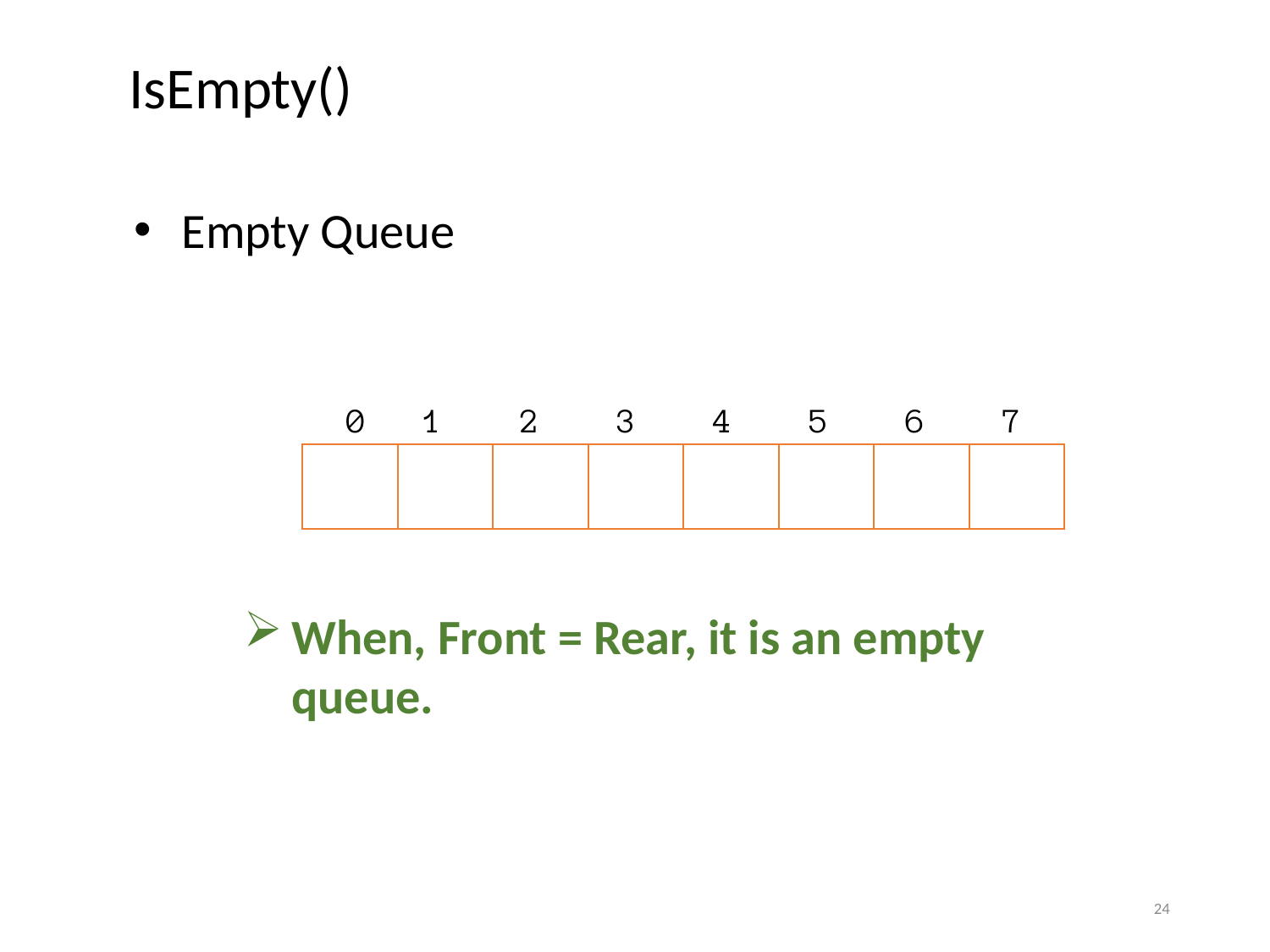

# IsEmpty()
Empty Queue
0   1    2    3    4    5    6    7

When, Front = Rear, it is an empty queue.
24